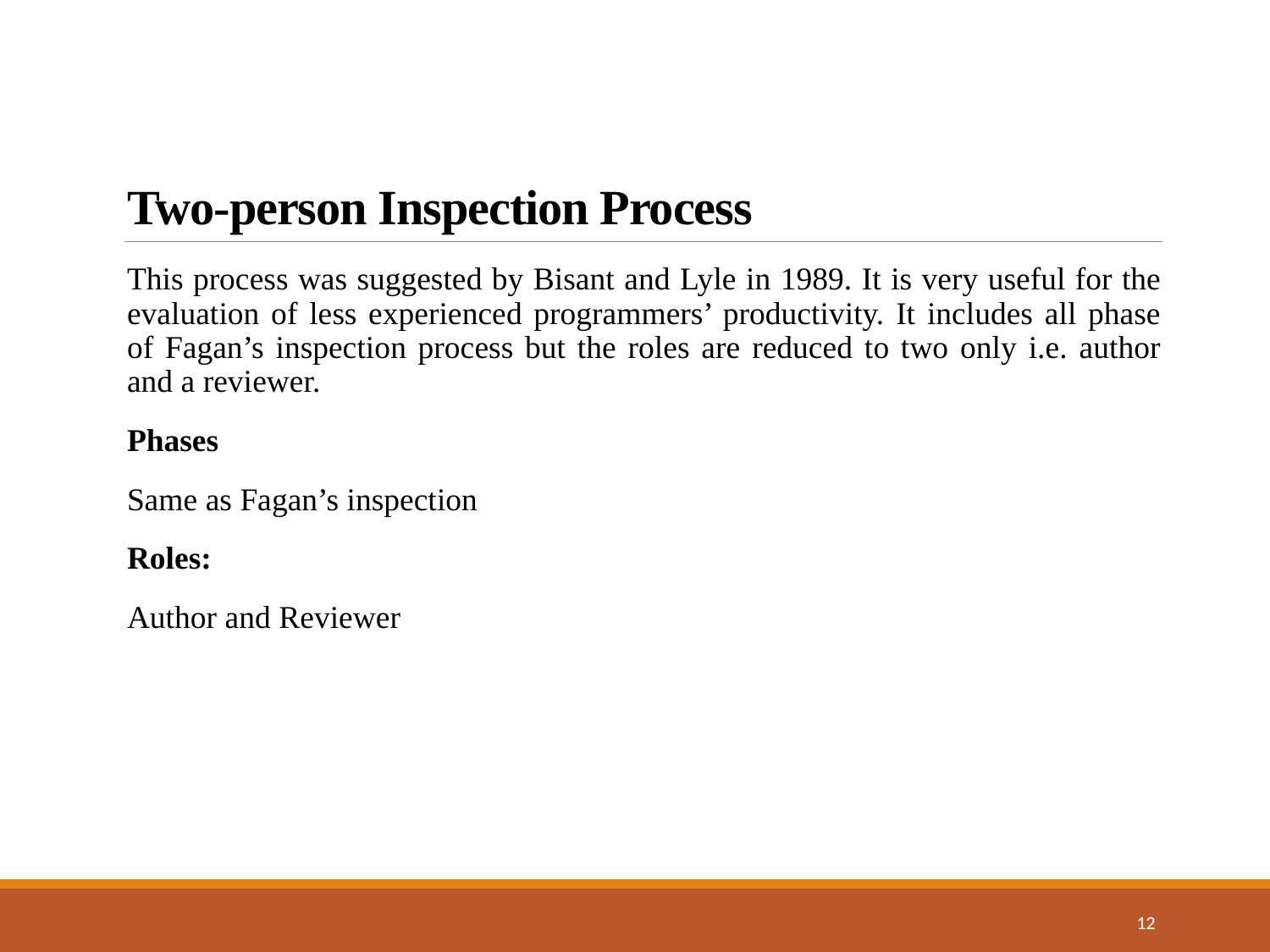

# Two-person Inspection Process
This process was suggested by Bisant and Lyle in 1989. It is very useful for the evaluation of less experienced programmers’ productivity. It includes all phase of Fagan’s inspection process but the roles are reduced to two only i.e. author and a reviewer.
Phases
Same as Fagan’s inspection
Roles:
Author and Reviewer
12